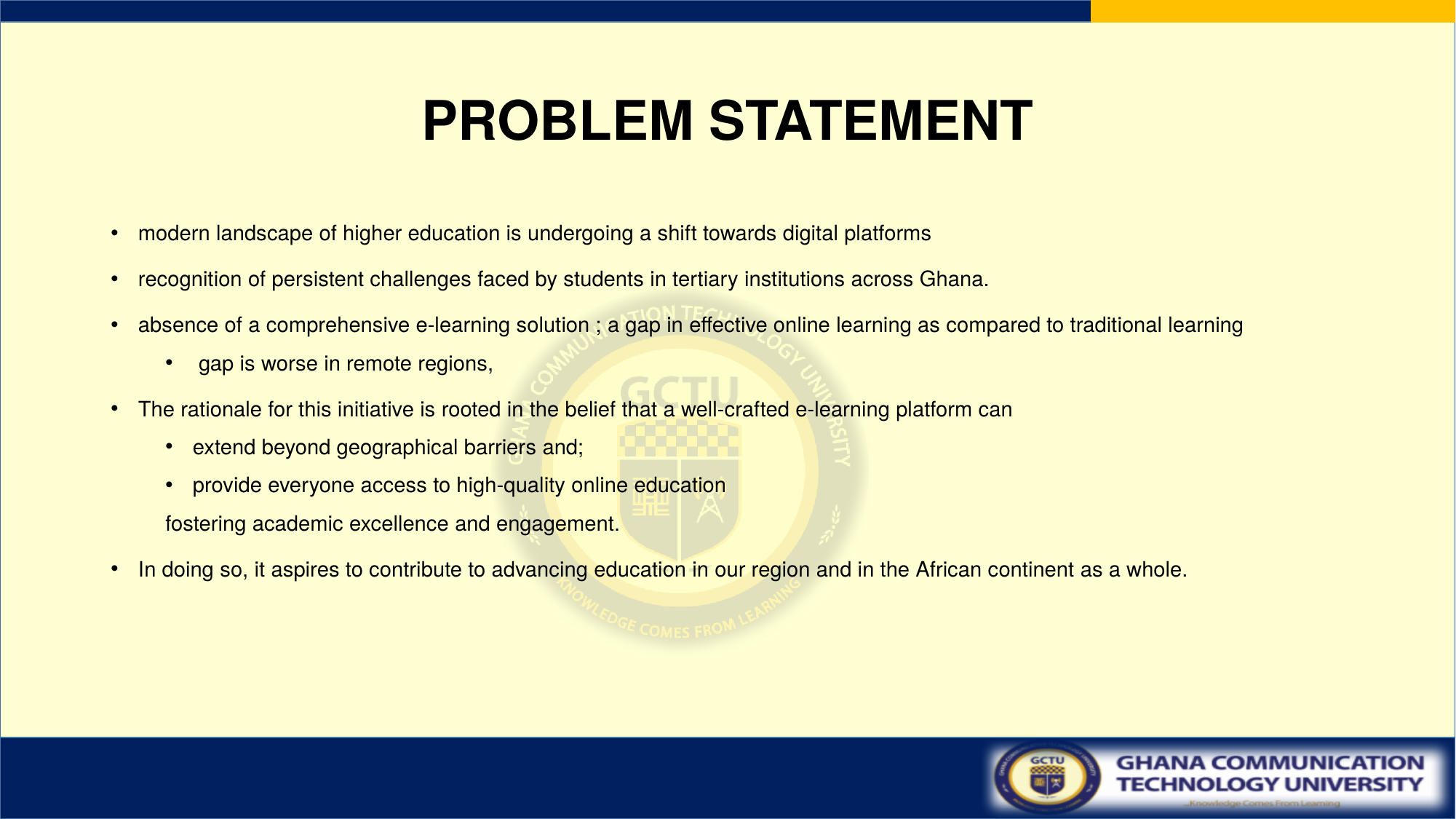

# PROBLEM STATEMENT
modern landscape of higher education is undergoing a shift towards digital platforms
recognition of persistent challenges faced by students in tertiary institutions across Ghana.
absence of a comprehensive e-learning solution ; a gap in effective online learning as compared to traditional learning
 gap is worse in remote regions,
The rationale for this initiative is rooted in the belief that a well-crafted e-learning platform can
extend beyond geographical barriers and;
provide everyone access to high-quality online education
fostering academic excellence and engagement.
In doing so, it aspires to contribute to advancing education in our region and in the African continent as a whole.